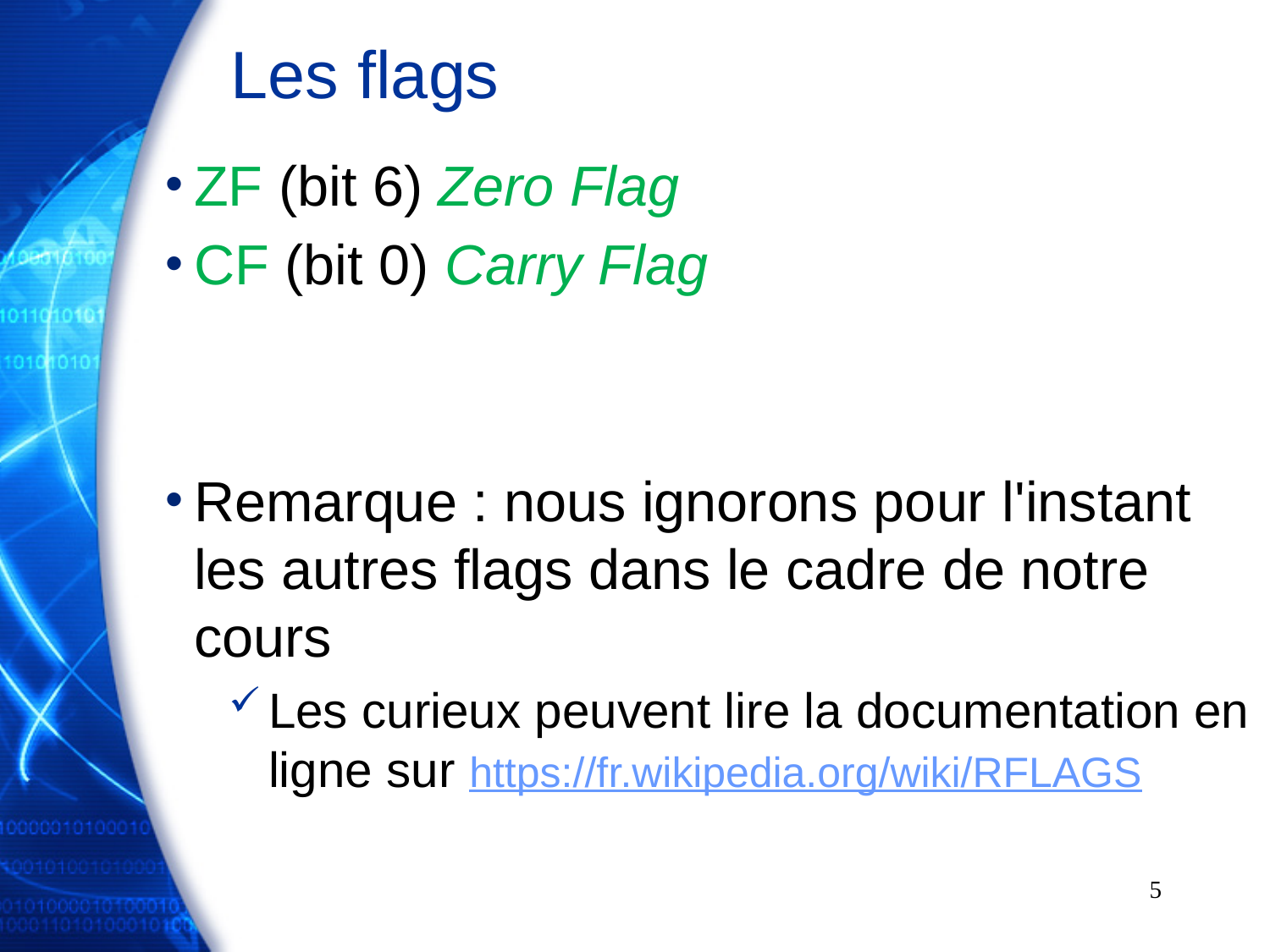

# Les flags
ZF (bit 6) Zero Flag
CF (bit 0) Carry Flag

Remarque : nous ignorons pour l'instant les autres flags dans le cadre de notre cours
Les curieux peuvent lire la documentation en ligne sur https://fr.wikipedia.org/wiki/RFLAGS

5